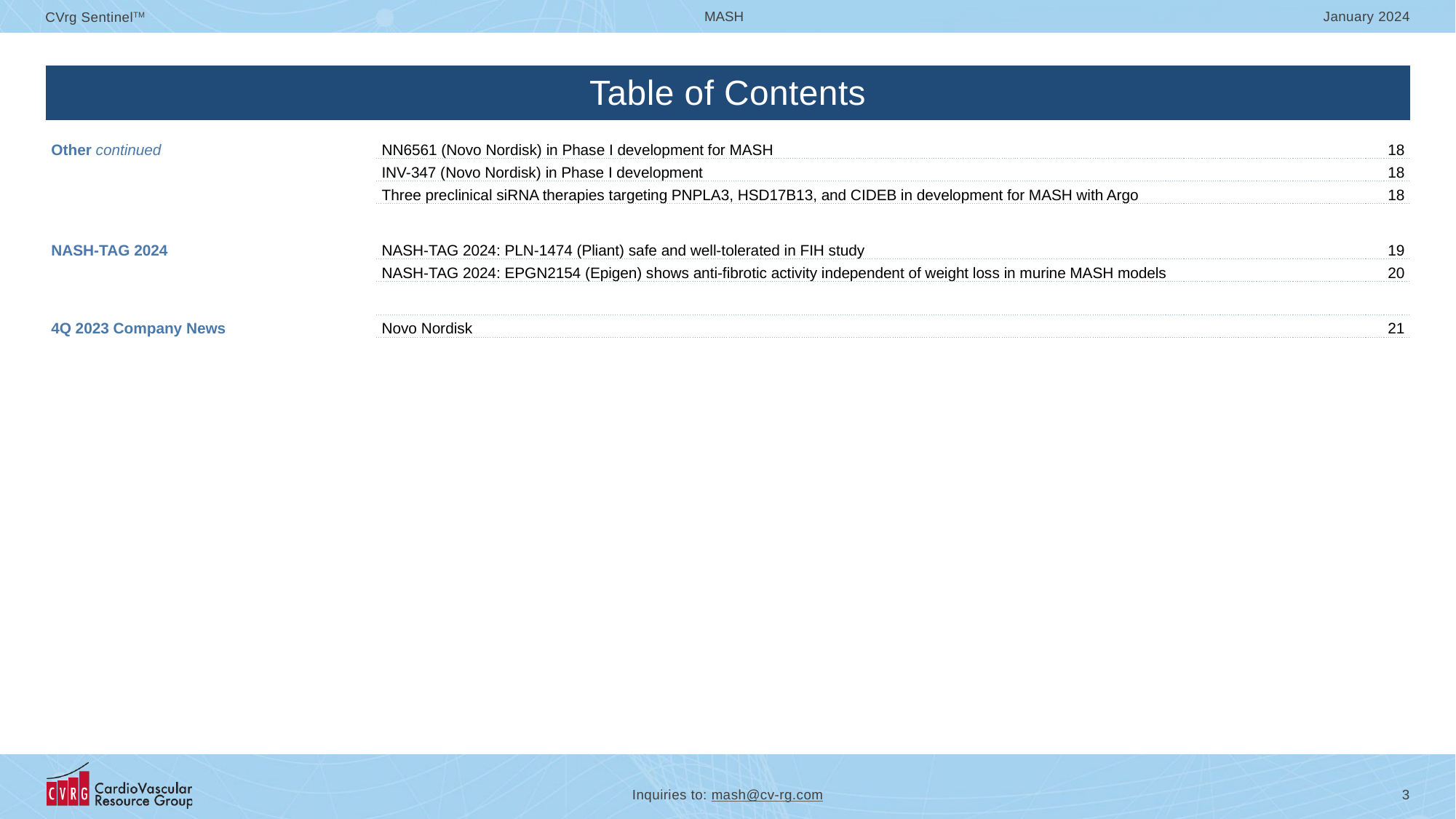

| Table of Contents |  |  |
| --- | --- | --- |
|  |  |  |
| Other continued | NN6561 (Novo Nordisk) in Phase I development for MASH | 18 |
|  | INV-347 (Novo Nordisk) in Phase I development | 18 |
|  | Three preclinical siRNA therapies targeting PNPLA3, HSD17B13, and CIDEB in development for MASH with Argo | 18 |
|  |  |  |
| NASH-TAG 2024 | NASH-TAG 2024: PLN-1474 (Pliant) safe and well-tolerated in FIH study | 19 |
|  | NASH-TAG 2024: EPGN2154 (Epigen) shows anti-fibrotic activity independent of weight loss in murine MASH models | 20 |
|  |  |  |
| 4Q 2023 Company News | Novo Nordisk | 21 |